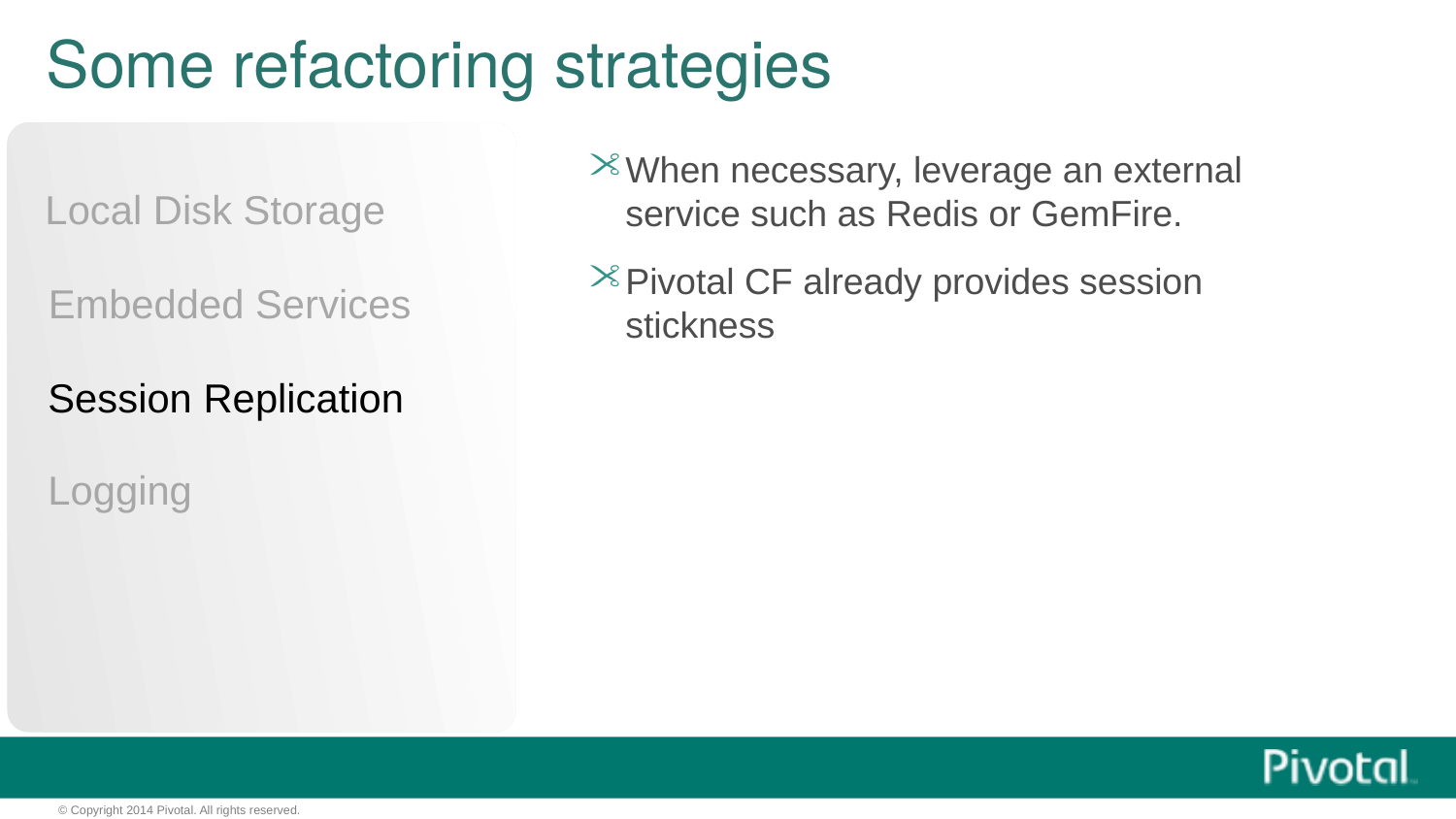

Some refactoring strategies

When necessary, leverage an external service such as Redis or GemFire.
Pivotal CF already provides session stickness
Local Disk Storage
Embedded Services
Session Replication
Logging
51